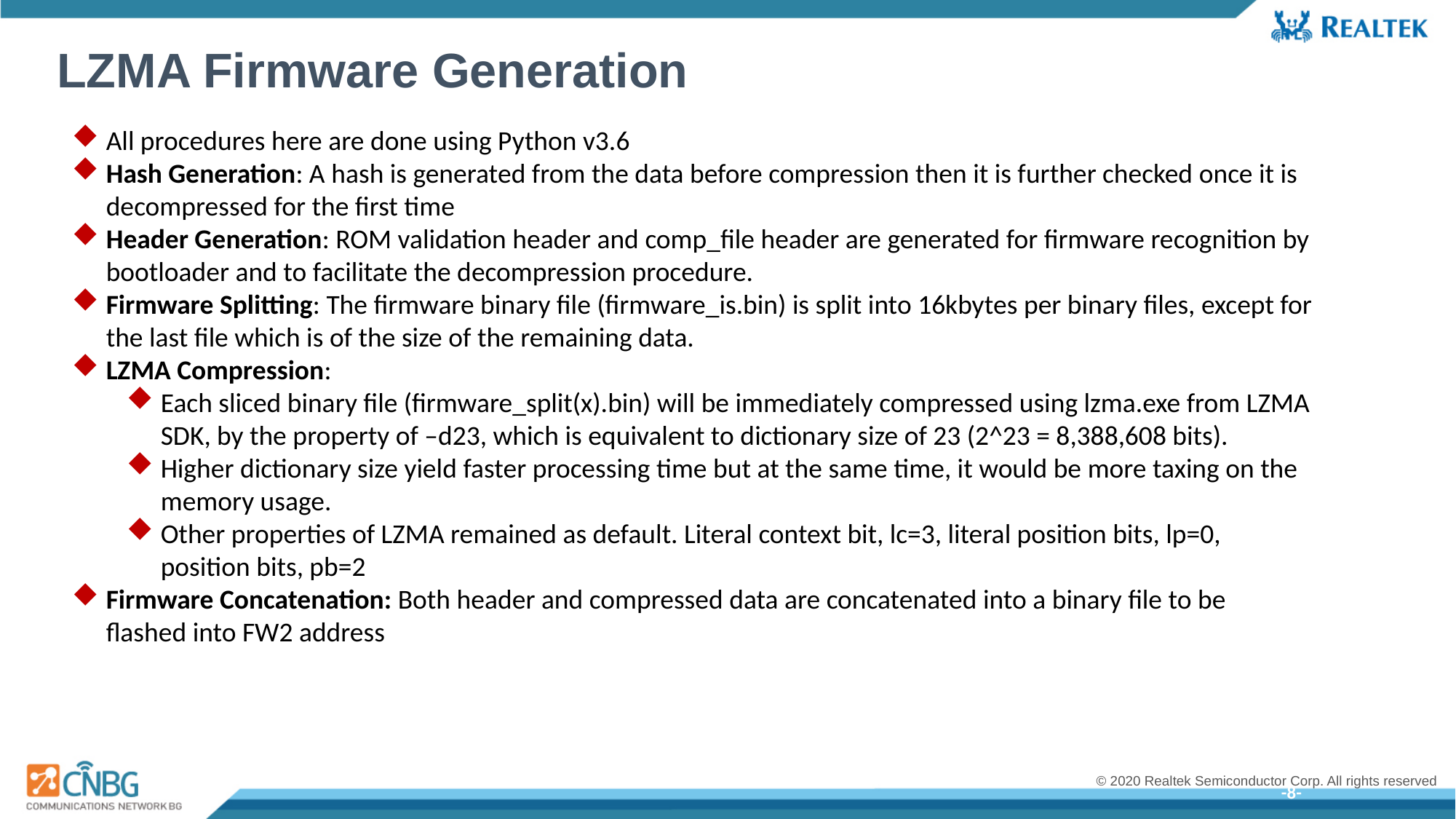

# LZMA Firmware Generation
All procedures here are done using Python v3.6
Hash Generation: A hash is generated from the data before compression then it is further checked once it is decompressed for the first time
Header Generation: ROM validation header and comp_file header are generated for firmware recognition by bootloader and to facilitate the decompression procedure.
Firmware Splitting: The firmware binary file (firmware_is.bin) is split into 16kbytes per binary files, except for the last file which is of the size of the remaining data.
LZMA Compression:
Each sliced binary file (firmware_split(x).bin) will be immediately compressed using lzma.exe from LZMA SDK, by the property of –d23, which is equivalent to dictionary size of 23 (2^23 = 8,388,608 bits).
Higher dictionary size yield faster processing time but at the same time, it would be more taxing on the memory usage.
Other properties of LZMA remained as default. Literal context bit, lc=3, literal position bits, lp=0, position bits, pb=2
Firmware Concatenation: Both header and compressed data are concatenated into a binary file to be flashed into FW2 address

-8-